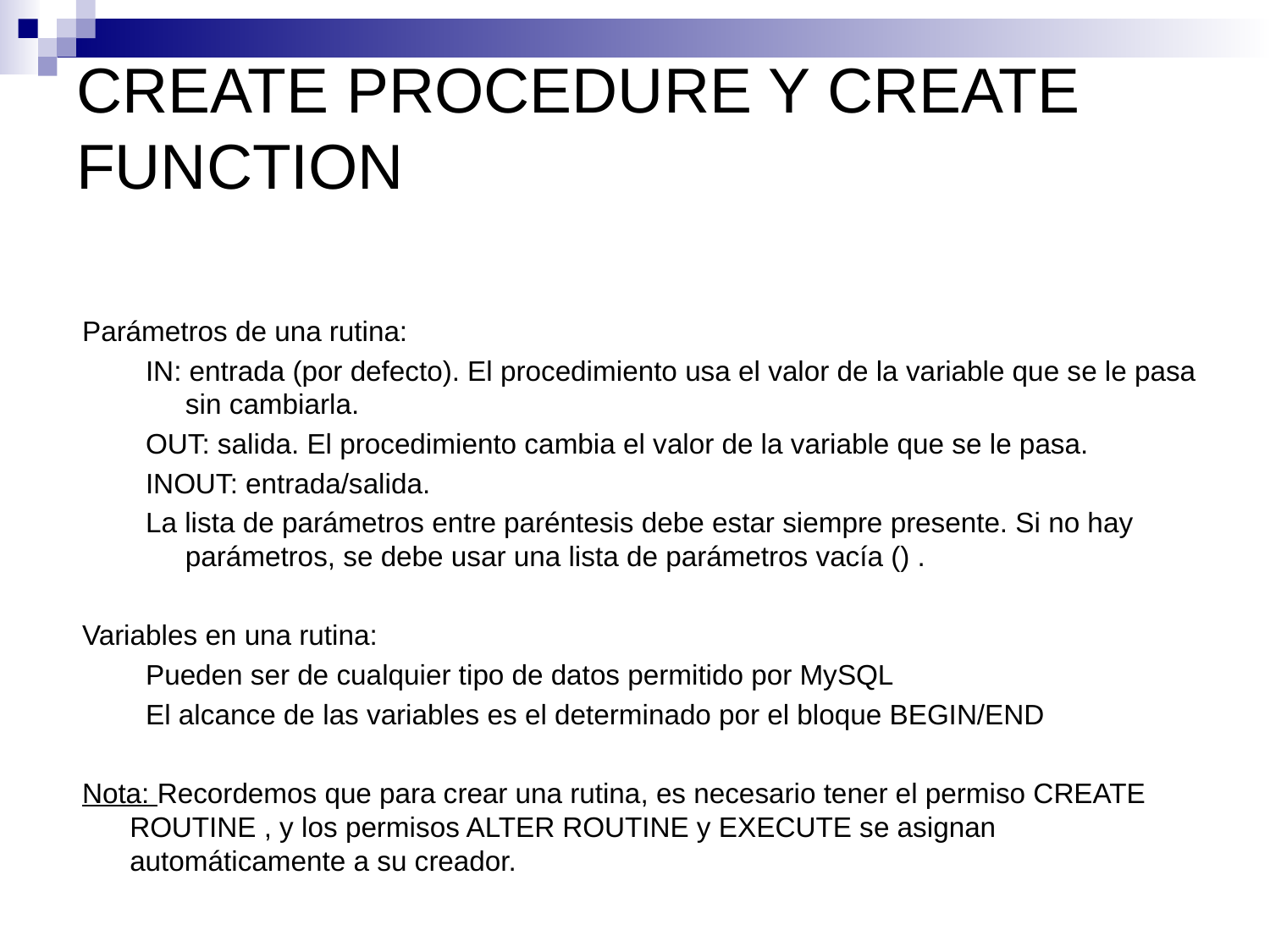

# CREATE PROCEDURE Y CREATE FUNCTION

Parámetros de una rutina:
IN: entrada (por defecto). El procedimiento usa el valor de la variable que se le pasa sin cambiarla.
OUT: salida. El procedimiento cambia el valor de la variable que se le pasa.
INOUT: entrada/salida.
La lista de parámetros entre paréntesis debe estar siempre presente. Si no hay parámetros, se debe usar una lista de parámetros vacía () .

Variables en una rutina:
Pueden ser de cualquier tipo de datos permitido por MySQL
El alcance de las variables es el determinado por el bloque BEGIN/END

Nota: Recordemos que para crear una rutina, es necesario tener el permiso CREATE ROUTINE , y los permisos ALTER ROUTINE y EXECUTE se asignan automáticamente a su creador.